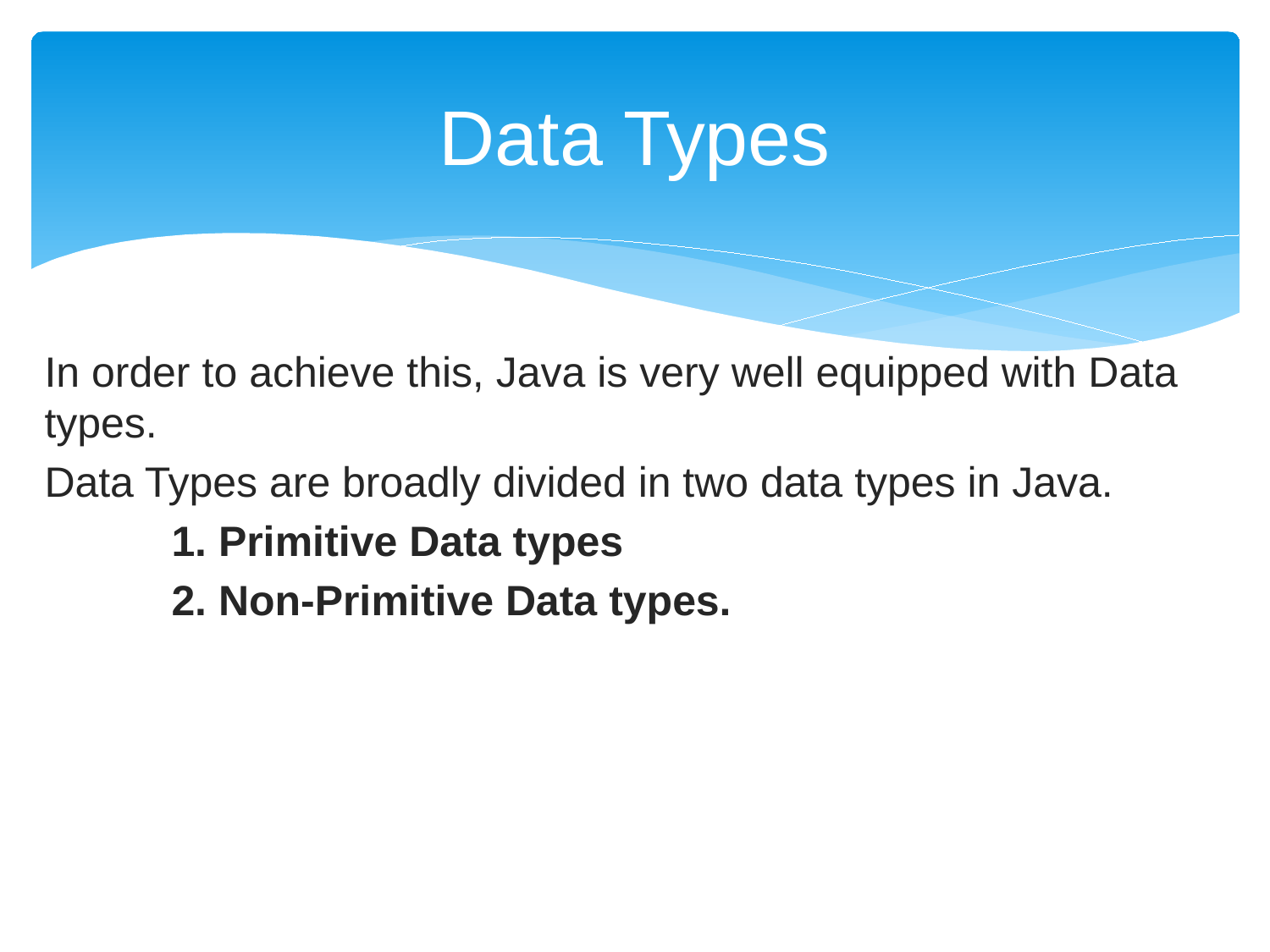

# Data Types
In order to achieve this, Java is very well equipped with Data types.
Data Types are broadly divided in two data types in Java.
	1. Primitive Data types
	2. Non-Primitive Data types.